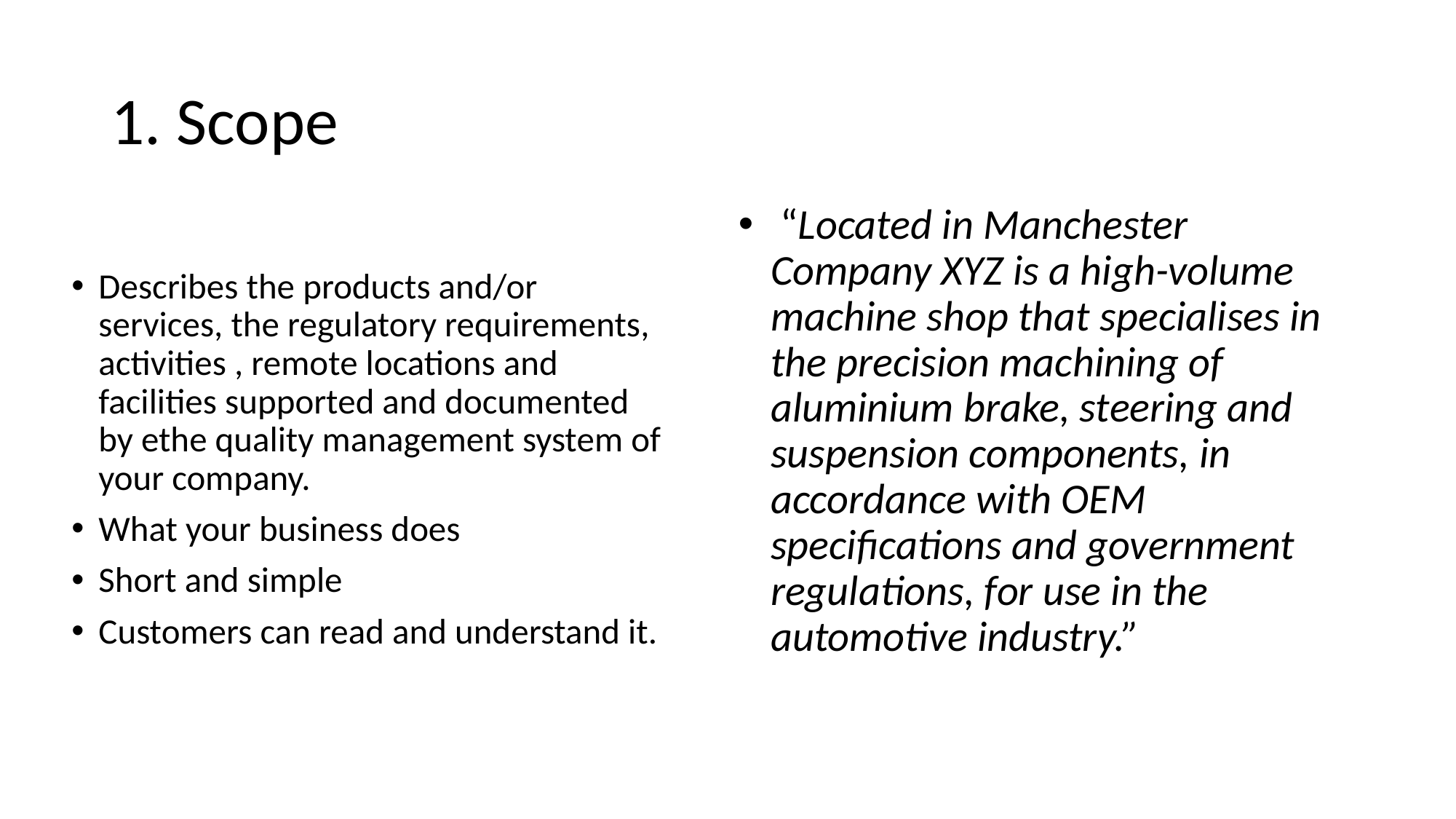

# 1. Scope
 “Located in Manchester Company XYZ is a high-volume machine shop that specialises in the precision machining of  aluminium brake, steering and suspension components, in accordance with OEM specifications and government regulations, for use in the automotive industry.”
Describes the products and/or services, the regulatory requirements, activities , remote locations and facilities supported and documented by ethe quality management system of your company.
What your business does
Short and simple
Customers can read and understand it.